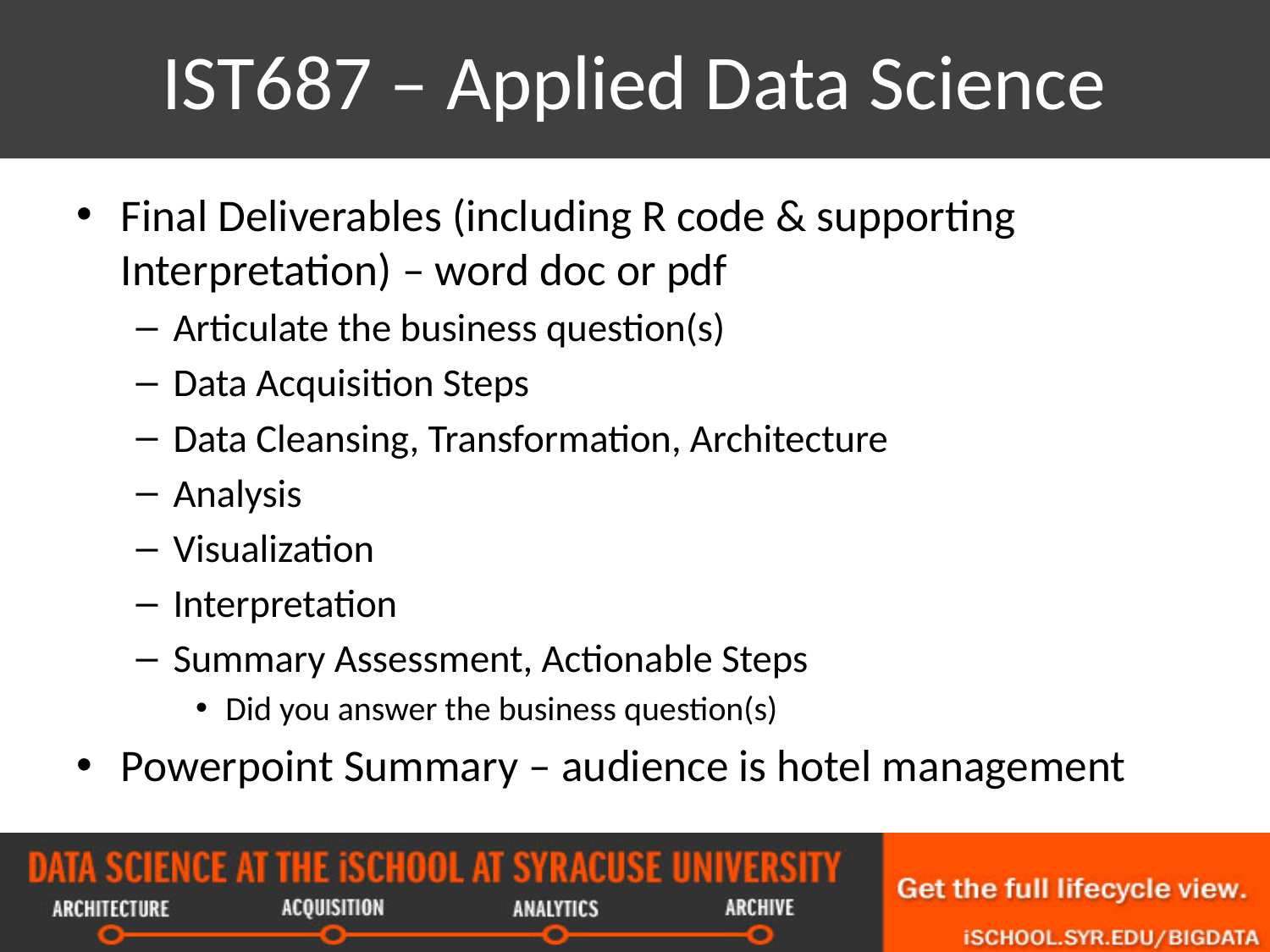

# IST687 – Applied Data Science
Final Deliverables (including R code & supporting Interpretation) – word doc or pdf
Articulate the business question(s)
Data Acquisition Steps
Data Cleansing, Transformation, Architecture
Analysis
Visualization
Interpretation
Summary Assessment, Actionable Steps
Did you answer the business question(s)
Powerpoint Summary – audience is hotel management